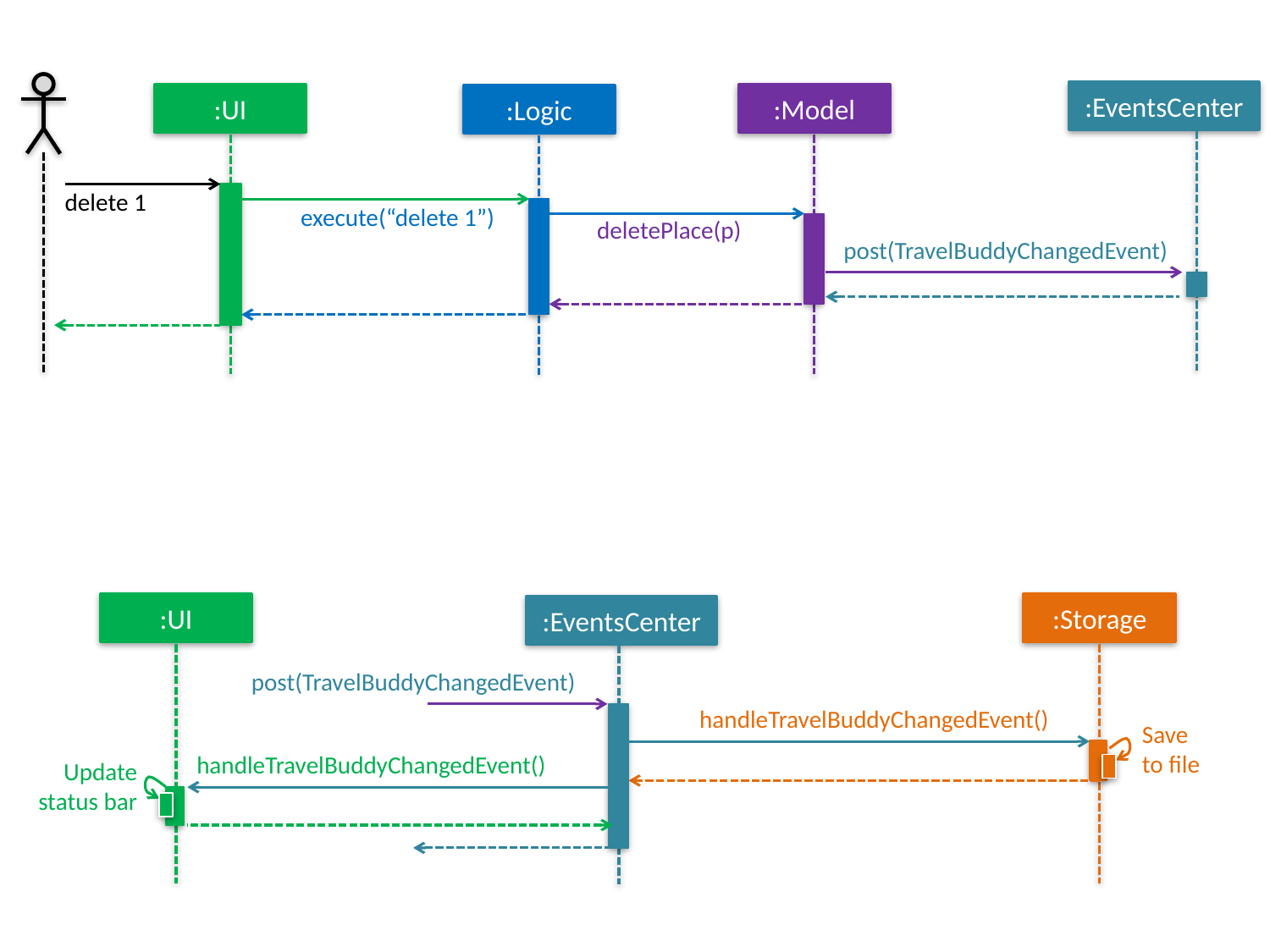

:EventsCenter
:UI
:Model
:Logic

delete 1

execute(“delete 1”)

deletePlace(p)
post(TravelBuddyChangedEvent)

:UI
:Storage
:EventsCenter
post(TravelBuddyChangedEvent)
handleTravelBuddyChangedEvent()

Save
to file

handleTravelBuddyChangedEvent()
Update status bar